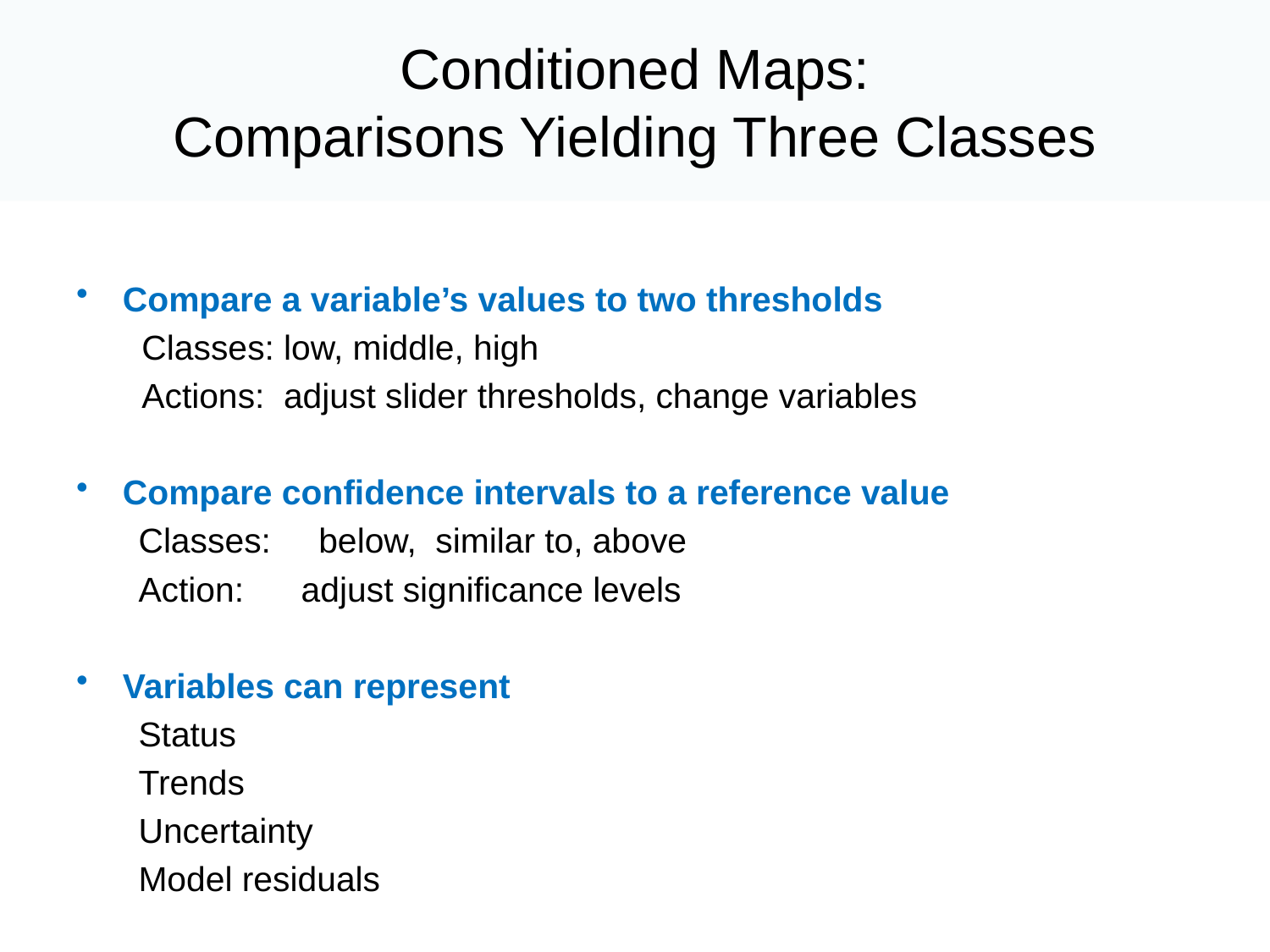

# Conditioned Maps: Comparisons Yielding Three Classes

Compare a variable’s values to two thresholds
	  Classes: low, middle, high
	  Actions:  adjust slider thresholds, change variables

Compare confidence intervals to a reference value
Classes:     below,  similar to, above
Action:      adjust significance levels

Variables can represent
Status
Trends
Uncertainty
Model residuals